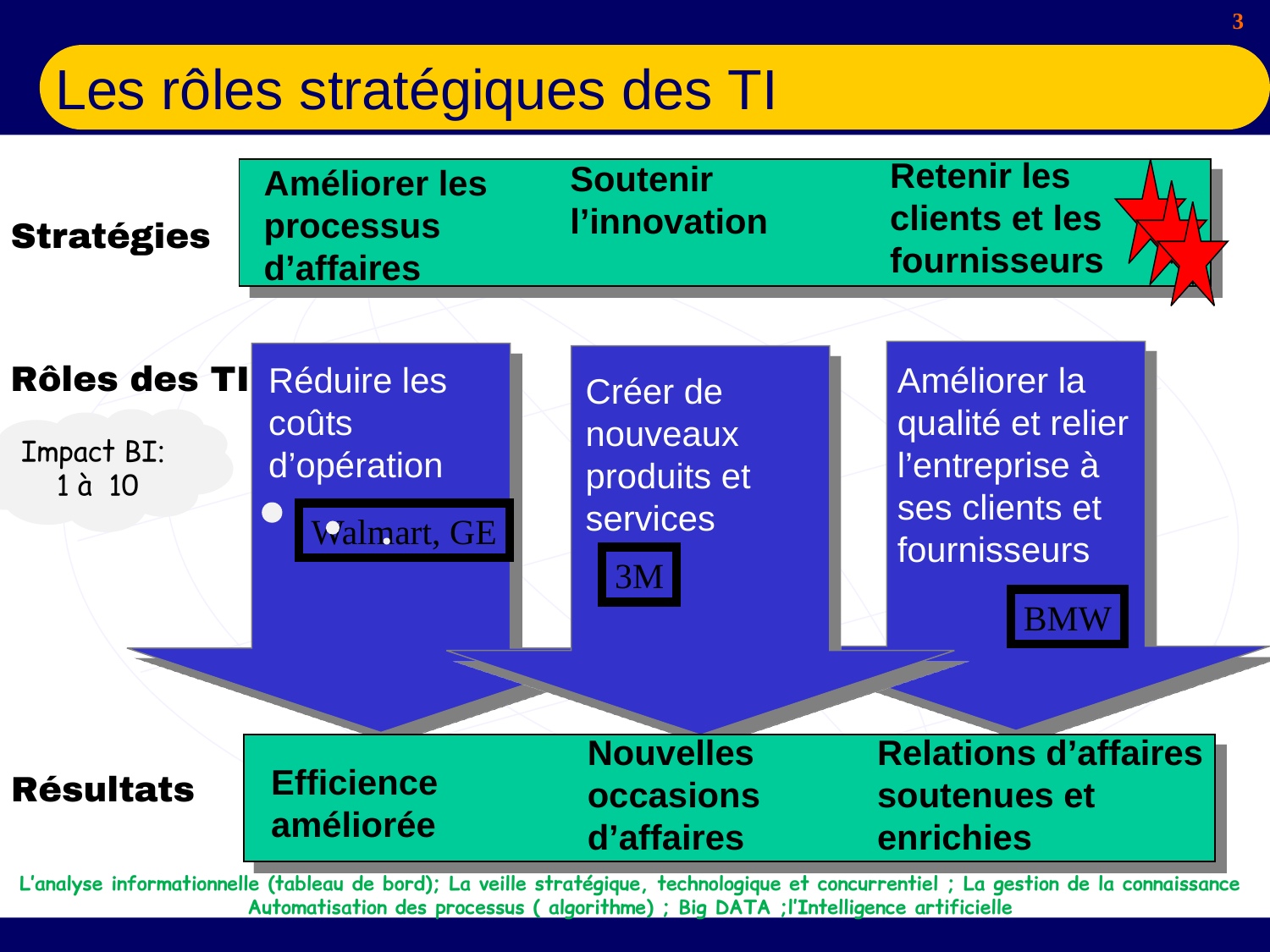

# Les rôles stratégiques des TI
Retenir les clients et les fournisseurs
Soutenir l’innovation
Améliorer les processus d’affaires

Stratégies

Rôles des TI
Améliorer la qualité et relier l’entreprise à  ses clients et fournisseurs
Réduire les coûts d’opération
Créer de nouveaux produits et services
Nouvelles occasions d’affaires
Relations d’affaires soutenues et enrichies

Efficience améliorée
Résultats

Impact BI:   1 à  10

Walmart, GE
3M
BMW
L’analyse informationnelle (tableau de bord); La veille stratégique, technologique et concurrentiel ; La gestion de la connaissance
Automatisation des processus ( algorithme) ; Big DATA ;l’Intelligence artificielle